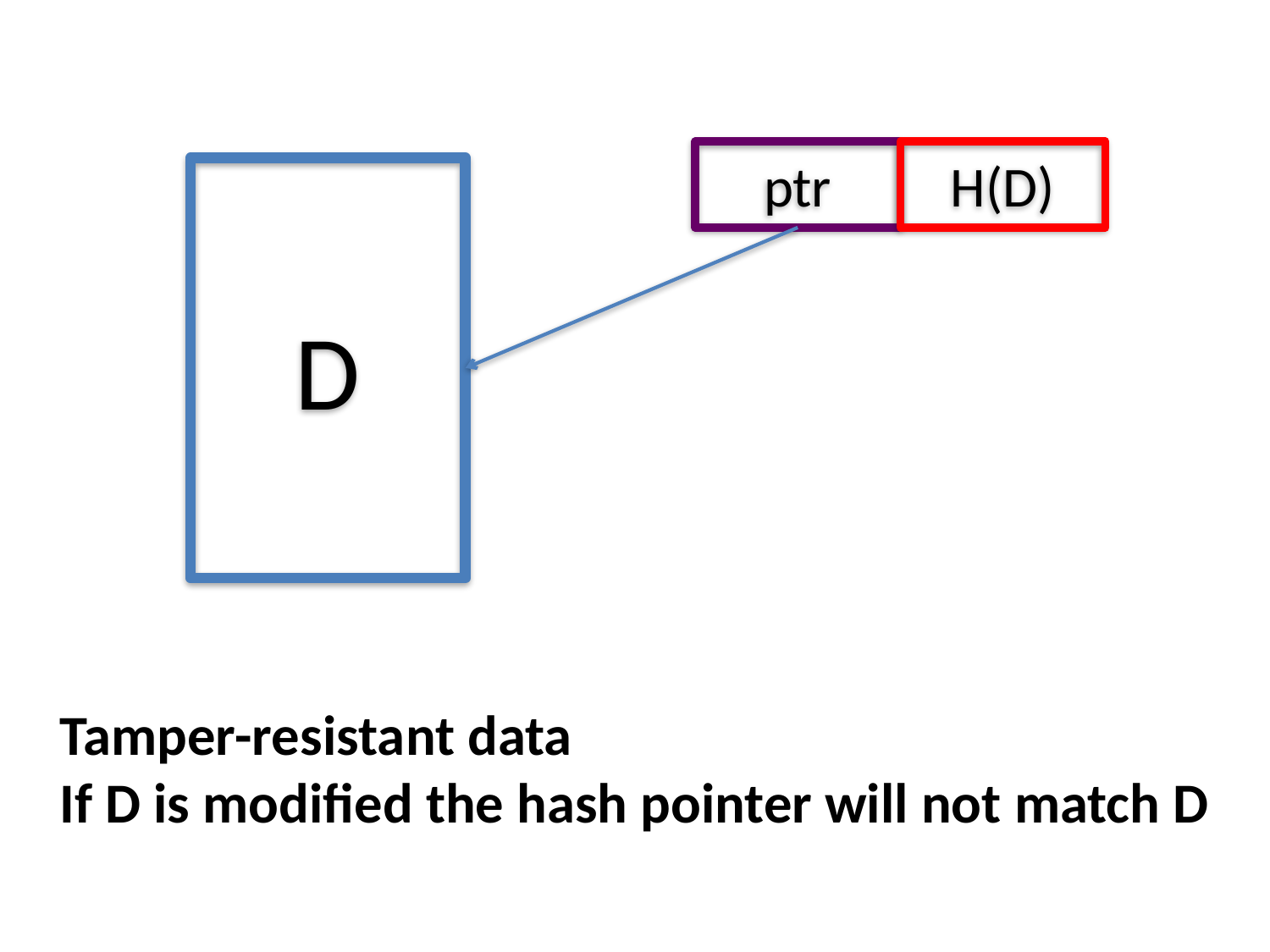

ptr
H(D)
D
Tamper-resistant data
If D is modified the hash pointer will not match D